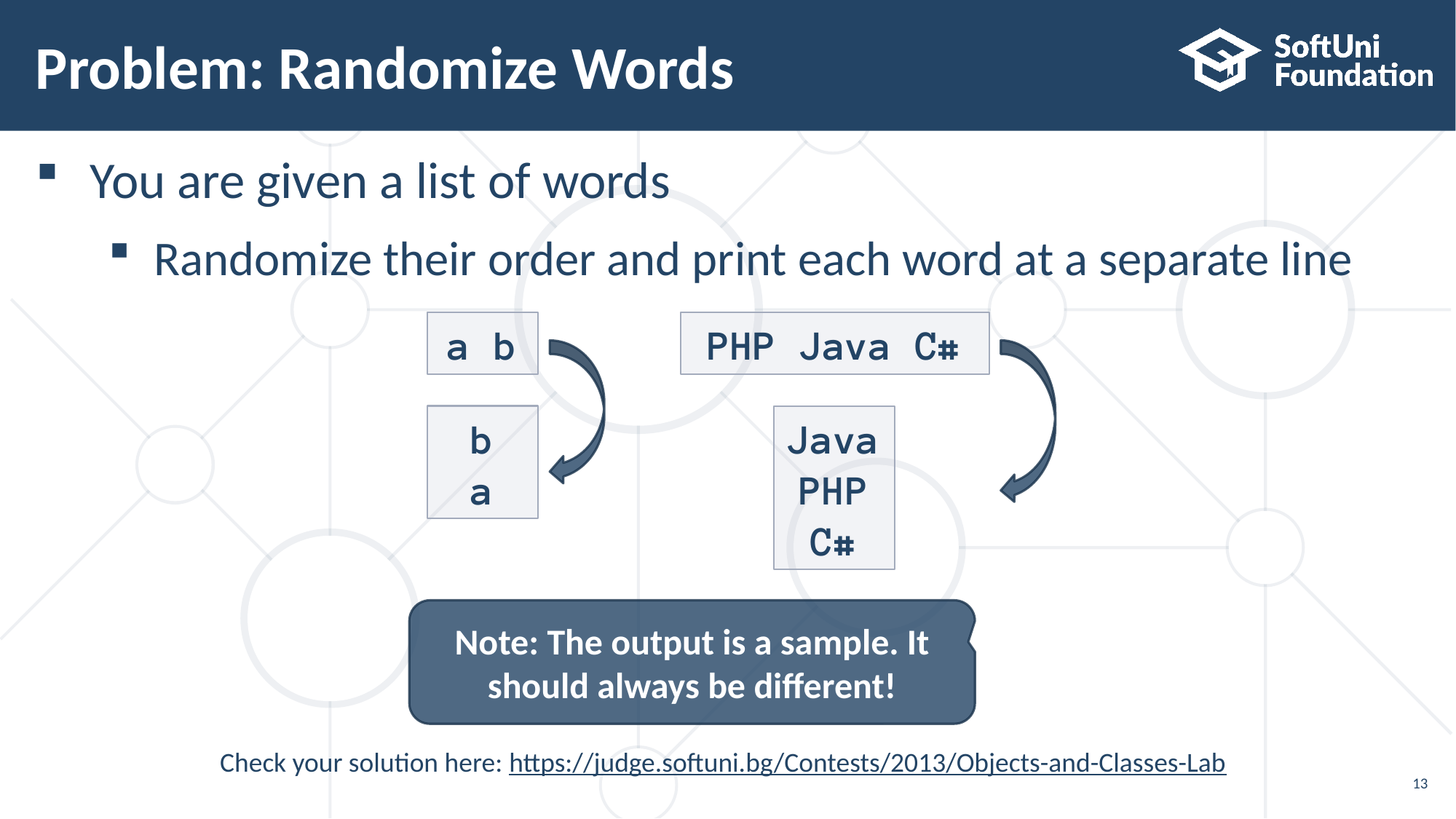

# Problem: Randomize Words
You are given a list of words
Randomize their order and print each word at a separate line
a b
PHP Java C#

b
a
Java
PHP
C#
Note: The output is a sample. It should always be different!
Check your solution here: https://judge.softuni.bg/Contests/2013/Objects-and-Classes-Lab
13